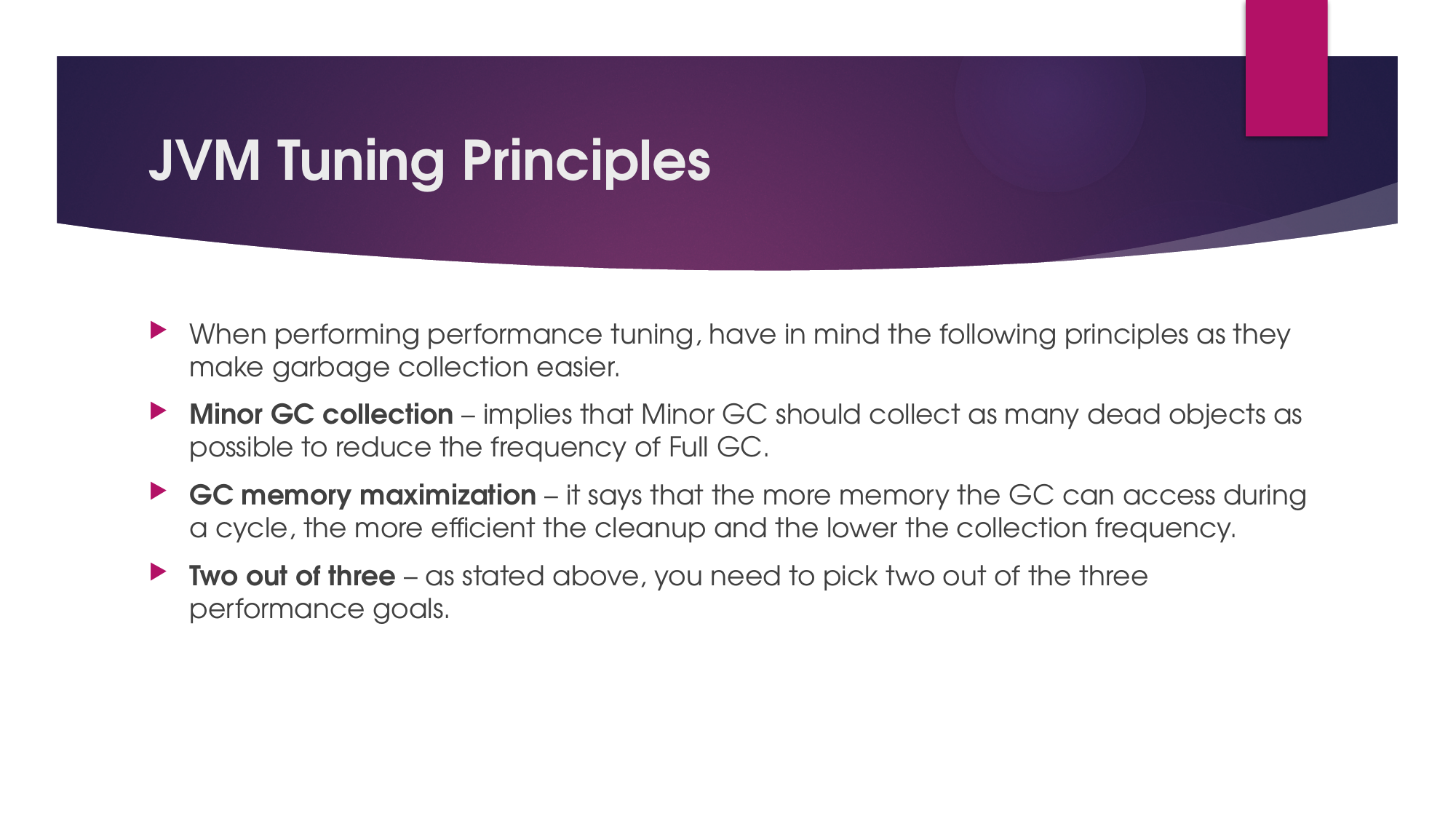

# JVM Tuning Principles
When performing performance tuning, have in mind the following principles as they make garbage collection easier.
Minor GC collection – implies that Minor GC should collect as many dead objects as possible to reduce the frequency of Full GC.
GC memory maximization – it says that the more memory the GC can access during a cycle, the more efficient the cleanup and the lower the collection frequency.
Two out of three – as stated above, you need to pick two out of the three performance goals.